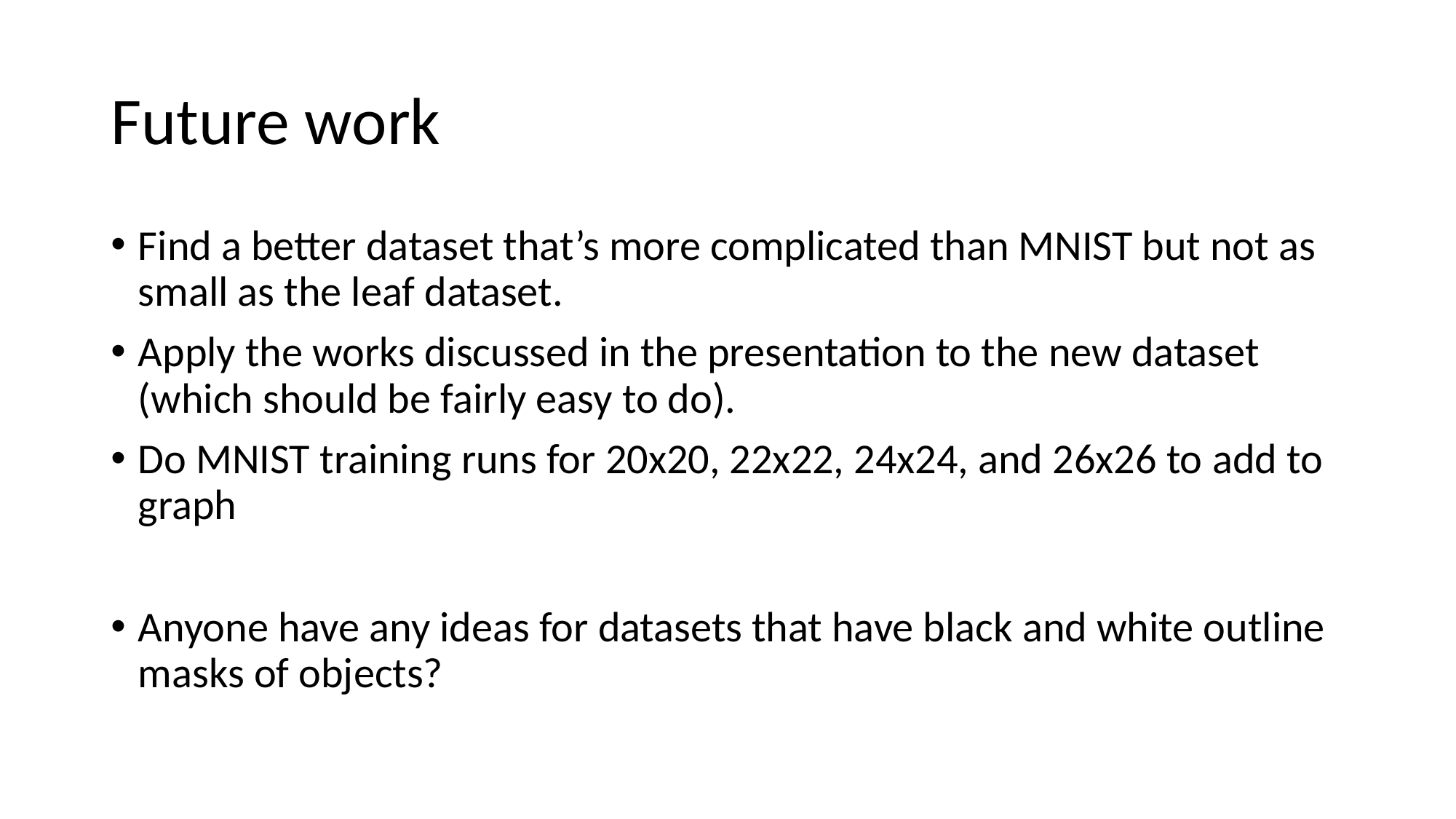

# Future work
Find a better dataset that’s more complicated than MNIST but not as small as the leaf dataset.
Apply the works discussed in the presentation to the new dataset (which should be fairly easy to do).
Do MNIST training runs for 20x20, 22x22, 24x24, and 26x26 to add to graph

Anyone have any ideas for datasets that have black and white outline masks of objects?